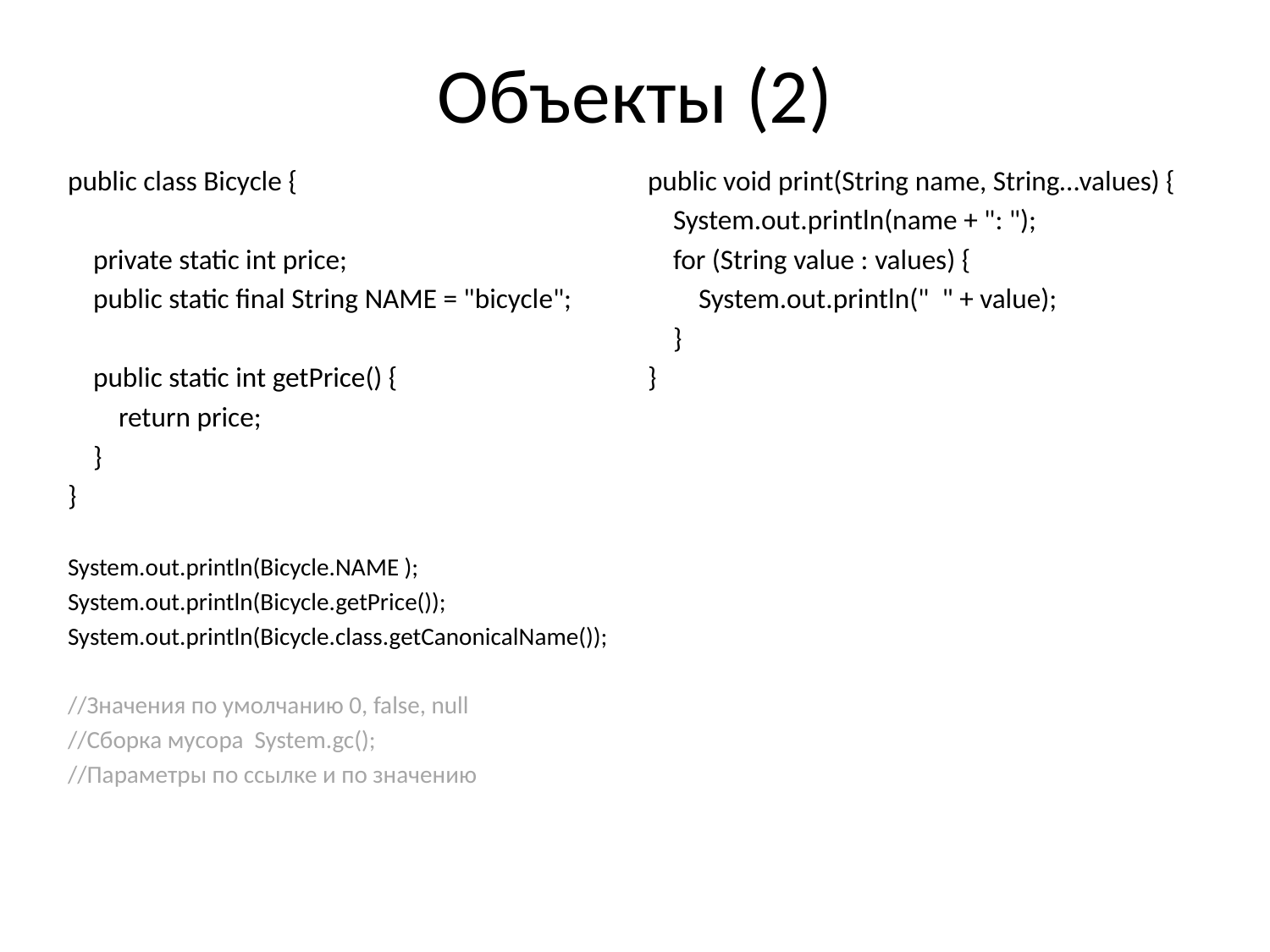

Объекты (2)
public class Bicycle {

    private static int price;
    public static final String NAME = "bicycle";

    public static int getPrice() {
        return price;
    }
}

System.out.println(Bicycle.NAME );
System.out.println(Bicycle.getPrice());
System.out.println(Bicycle.class.getCanonicalName());

//Значения по умолчанию 0, false, null
//Сборка мусора  System.gc();
//Параметры по ссылке и по значению

public void print(String name, String…values) {
    System.out.println(name + ": ");
    for (String value : values) {
        System.out.println("  " + value);
    }
}